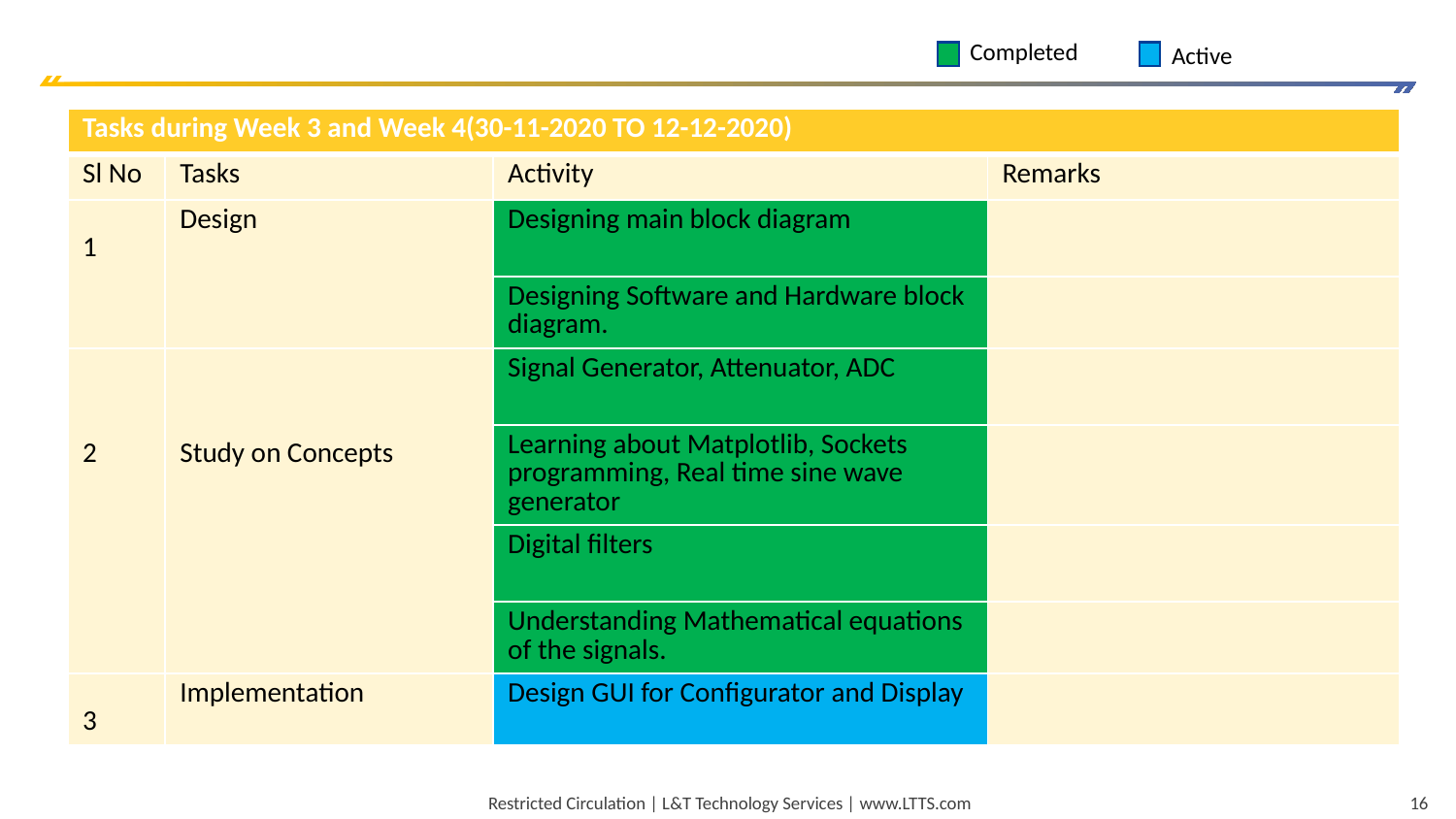

Completed
Active

| Tasks during Week 3 and Week 4(30-11-2020 TO 12-12-2020) |  |  |  |
| --- | --- | --- | --- |
| Sl No | Tasks | Activity | Remarks |
| 1 | Design | Designing main block diagram |  |
|  |  | Designing Software and Hardware block diagram. |  |
| 2 | Study on Concepts | Signal Generator, Attenuator, ADC |  |
|  |  | Learning about Matplotlib, Sockets programming, Real time sine wave generator |  |
|  |  | Digital filters |  |
|  |  | Understanding Mathematical equations of the signals. |  |
| 3 | Implementation | Design GUI for Configurator and Display |  |